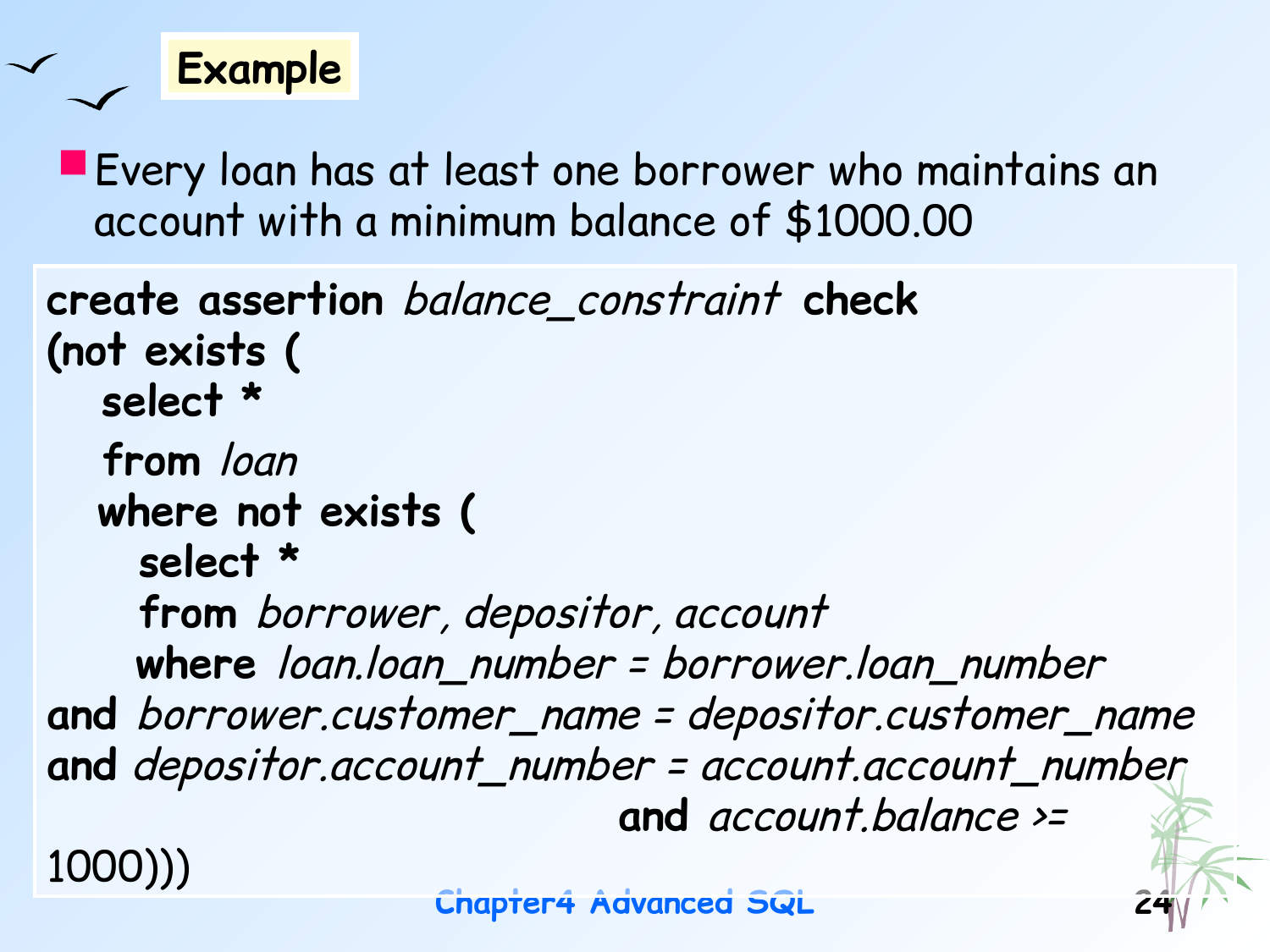

Example
Every loan has at least one borrower who maintains an account with a minimum balance of $1000.00
create assertion balance_constraint  check
(not exists (
   select *
   from loan
    where not exists (
     select *
     from borrower, depositor, account
       where loan.loan_number = borrower.loan_number        and borrower.customer_name = depositor.customer_name
and depositor.account_number = account.account_number
                                             and account.balance >= 1000)))
Chapter4 Advanced SQL
24